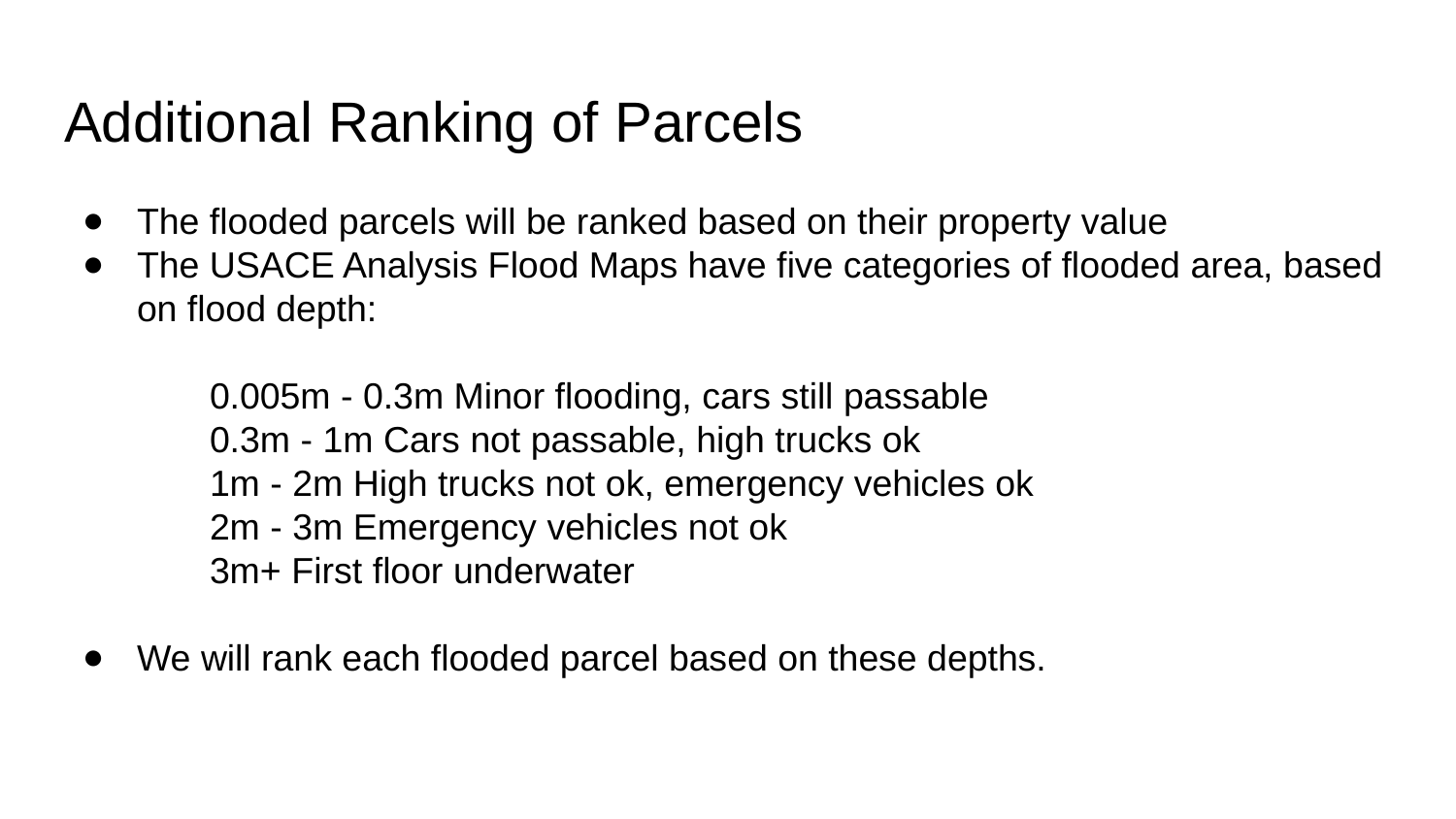

# Additional Ranking of Parcels
The flooded parcels will be ranked based on their property value
The USACE Analysis Flood Maps have five categories of flooded area, based on flood depth:

0.005m - 0.3m Minor flooding, cars still passable
0.3m - 1m Cars not passable, high trucks ok
1m - 2m High trucks not ok, emergency vehicles ok
2m - 3m Emergency vehicles not ok
3m+ First floor underwater

We will rank each flooded parcel based on these depths.